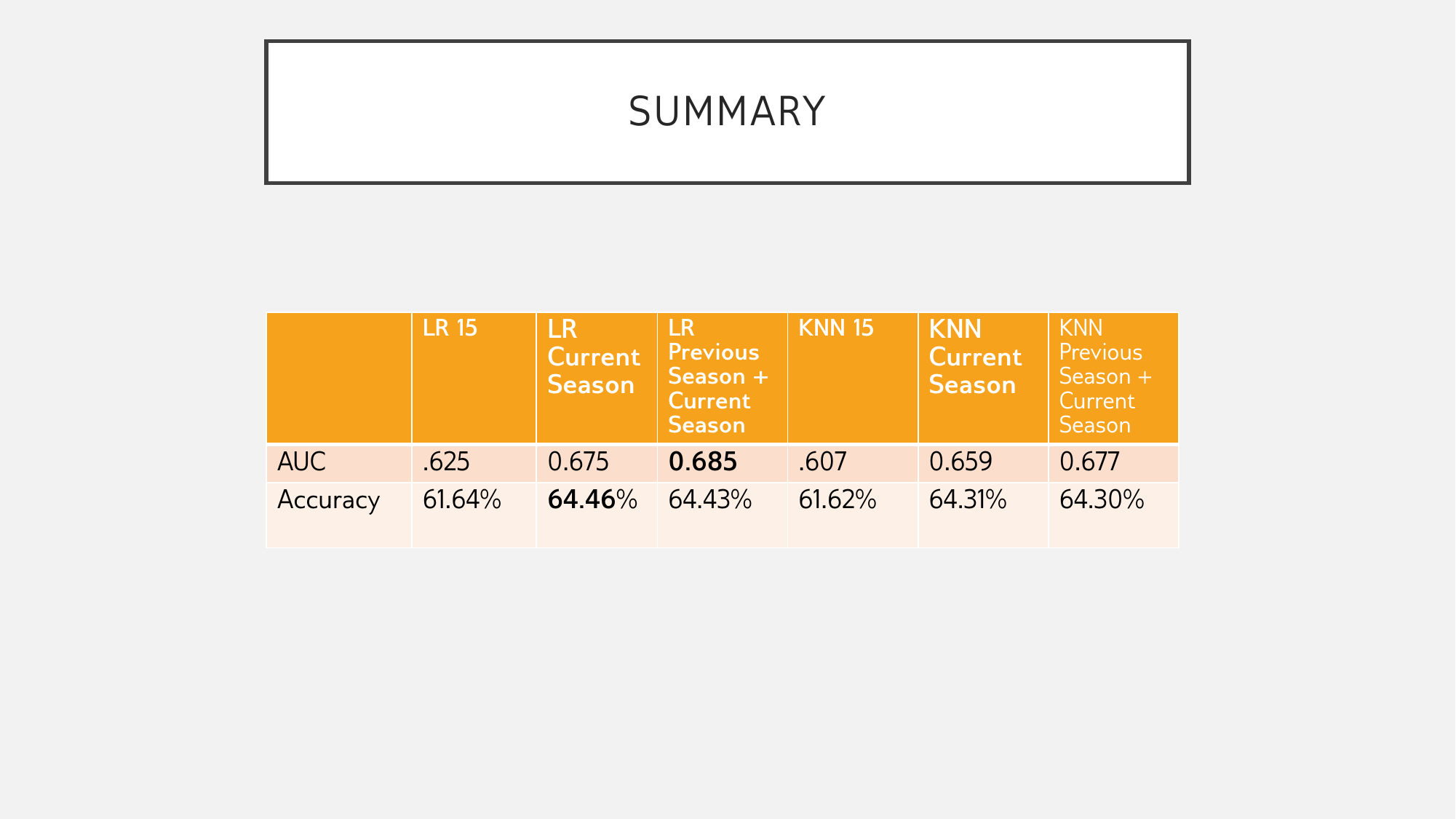

# Summary
|  | LR 15 | LR CurrentSeason | LR Previous Season + Current Season | KNN 15 | KNN Current Season | KNN Previous Season + Current Season |
| --- | --- | --- | --- | --- | --- | --- |
| AUC | .625 | 0.675 | 0.685 | .607 | 0.659 | 0.677 |
| Accuracy | 61.64% | 64.46% | 64.43% | 61.62% | 64.31% | 64.30% |